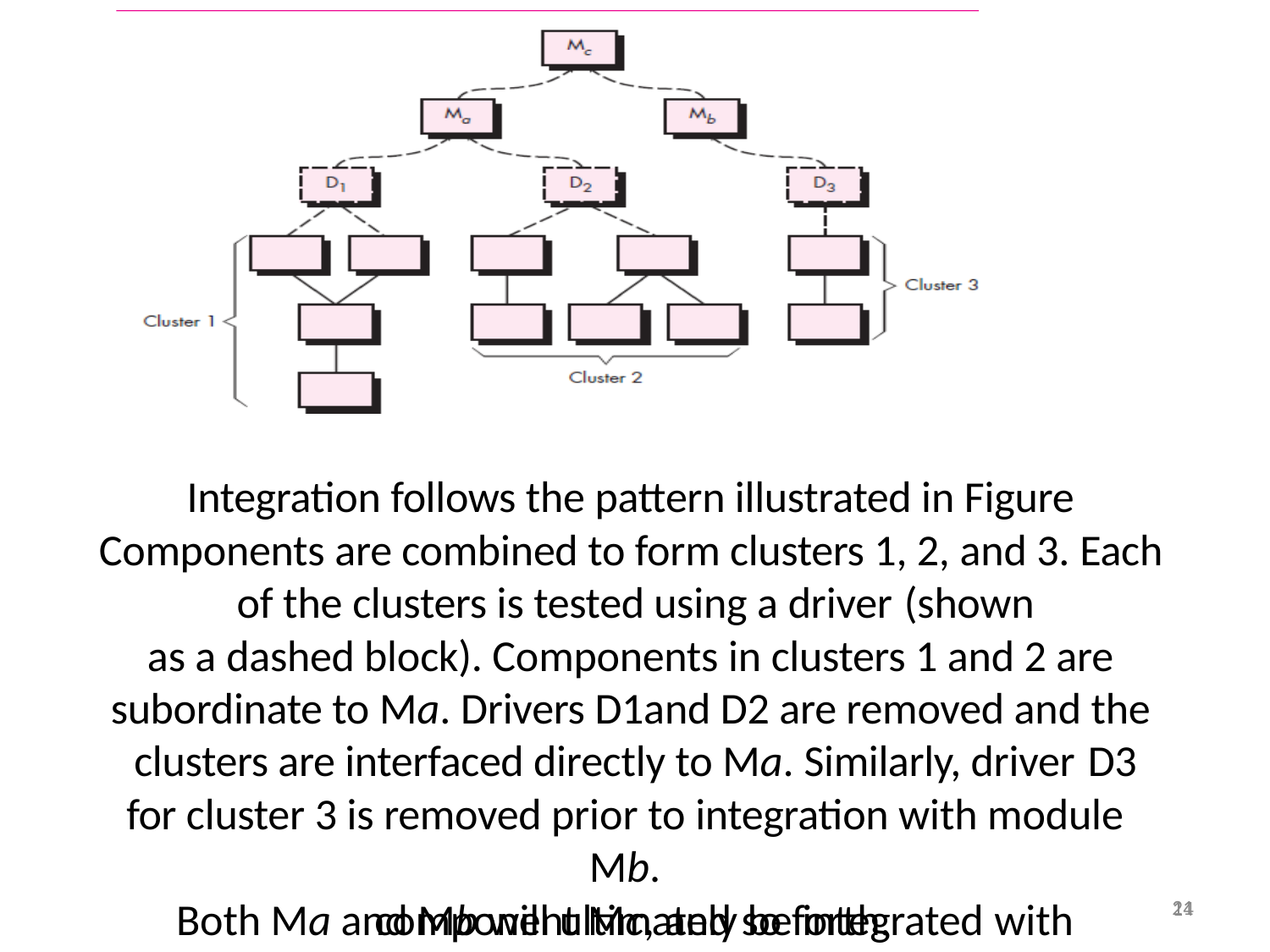

Integration follows the pattern illustrated in Figure  Components are combined to form clusters 1, 2, and 3. Each  of the clusters is tested using a driver (shown
as a dashed block). Components in clusters 1 and 2 are  subordinate to Ma. Drivers D1and D2 are removed and the  clusters are interfaced directly to Ma. Similarly, driver D3
for cluster 3 is removed prior to integration with module Mb.
Both Ma and Mb will ultimately be integrated with
14
component Mc, and so forth.
21